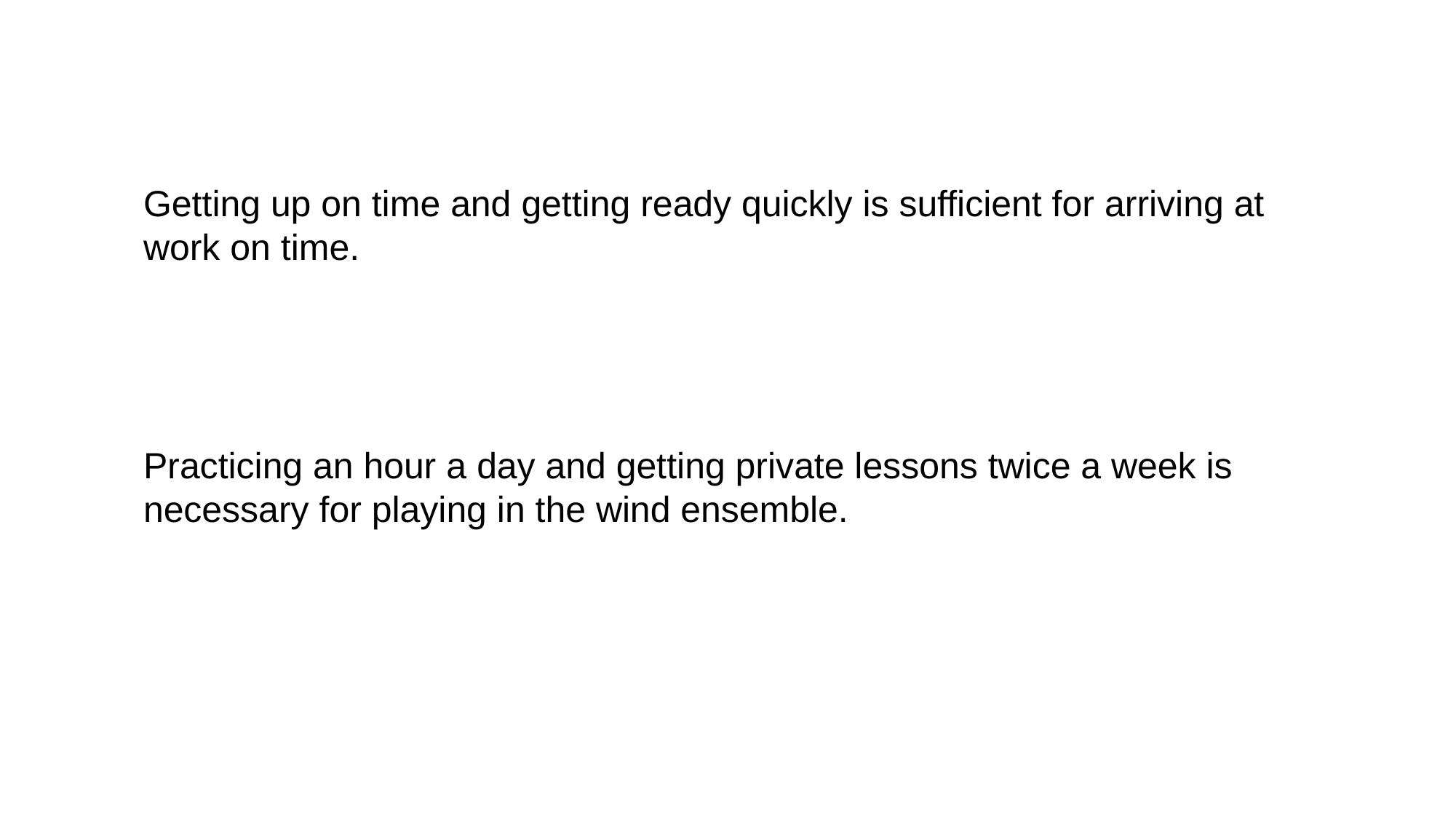

Getting up on time and getting ready quickly is sufficient for arriving at work on time.

Practicing an hour a day and getting private lessons twice a week is necessary for playing in the wind ensemble.